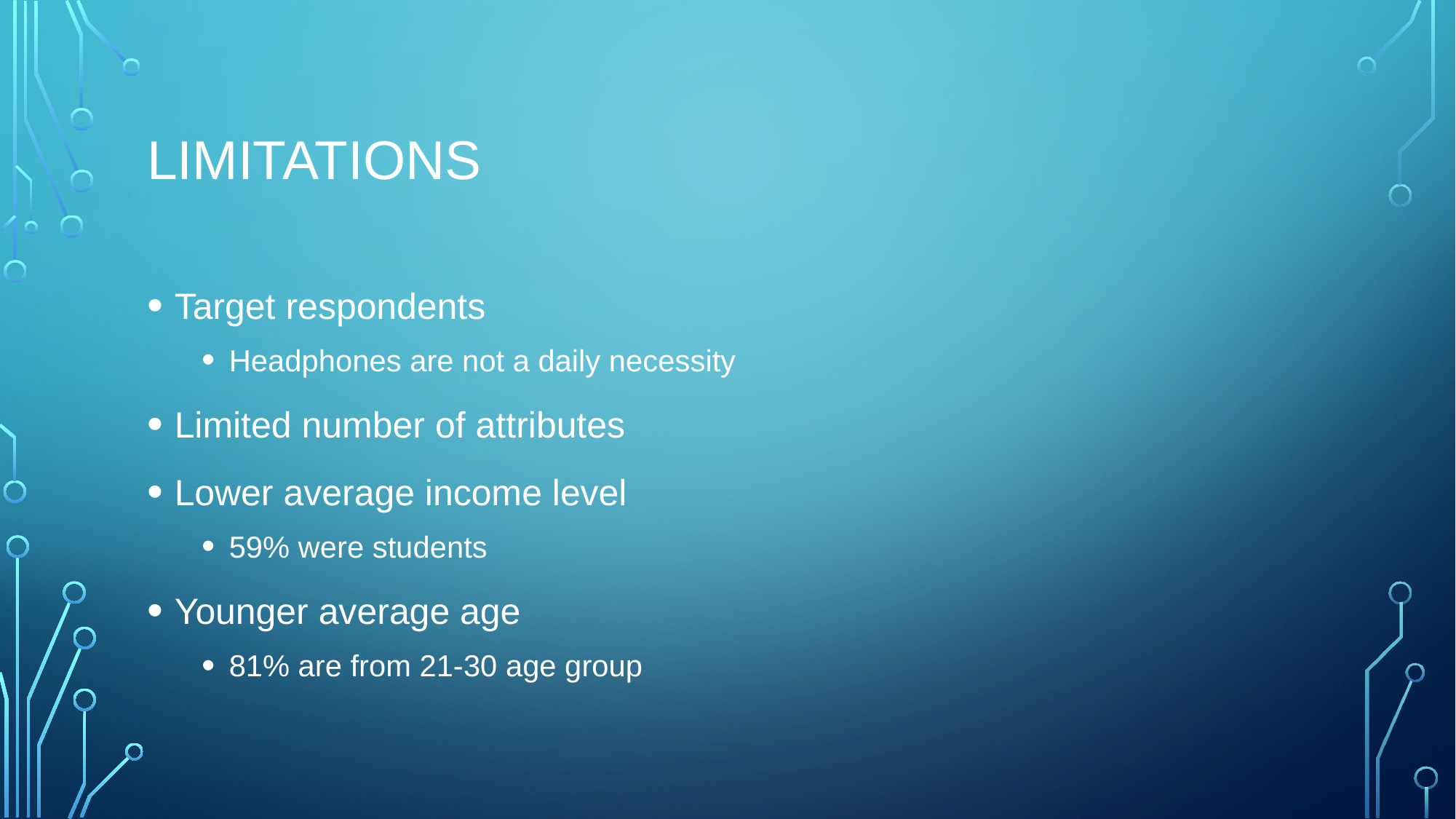

# limitations
Target respondents
Headphones are not a daily necessity
Limited number of attributes
Lower average income level
59% were students
Younger average age
81% are from 21-30 age group